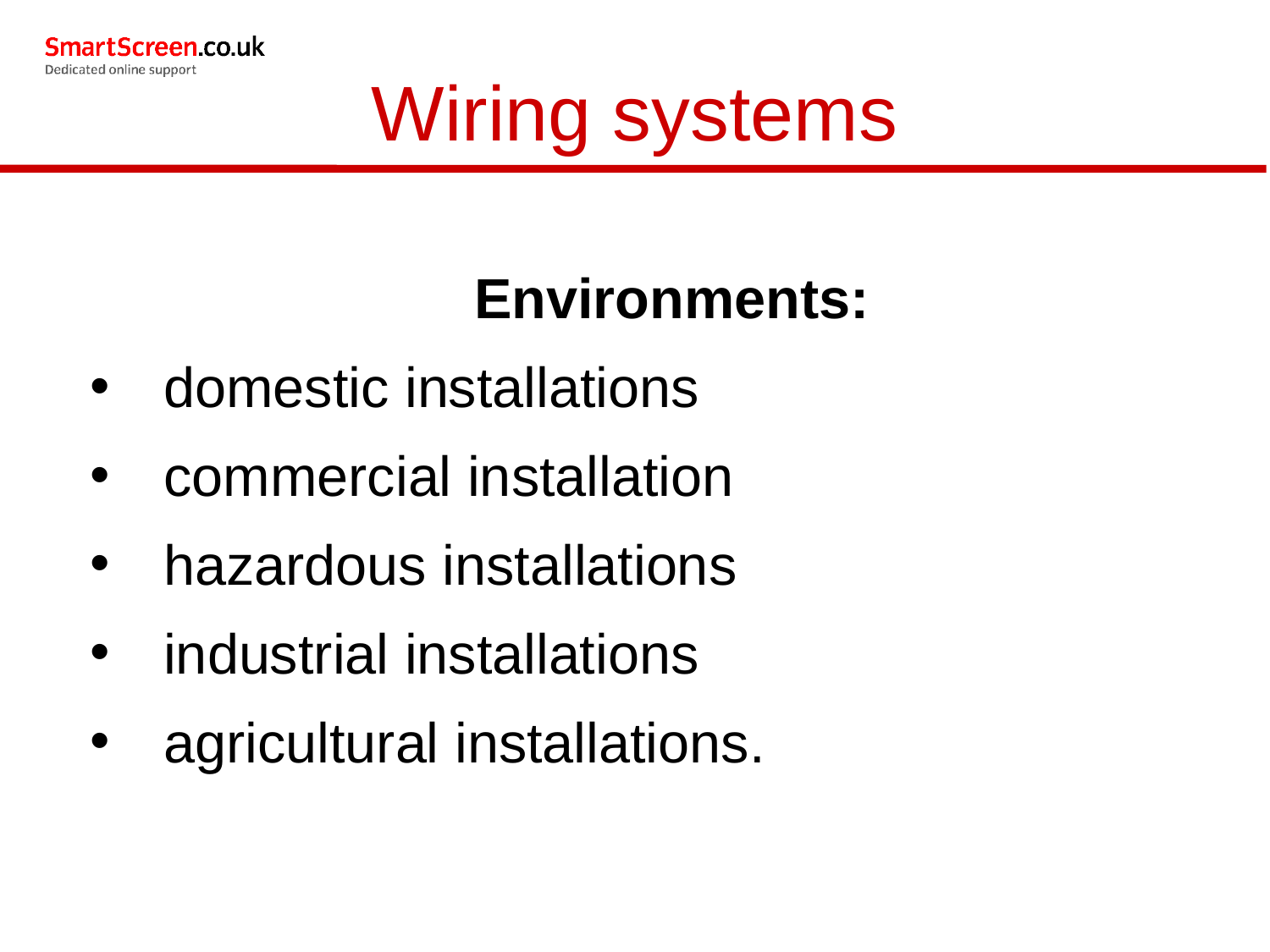

Wiring systems

Environments:
domestic installations
commercial installation
hazardous installations
industrial installations
agricultural installations.